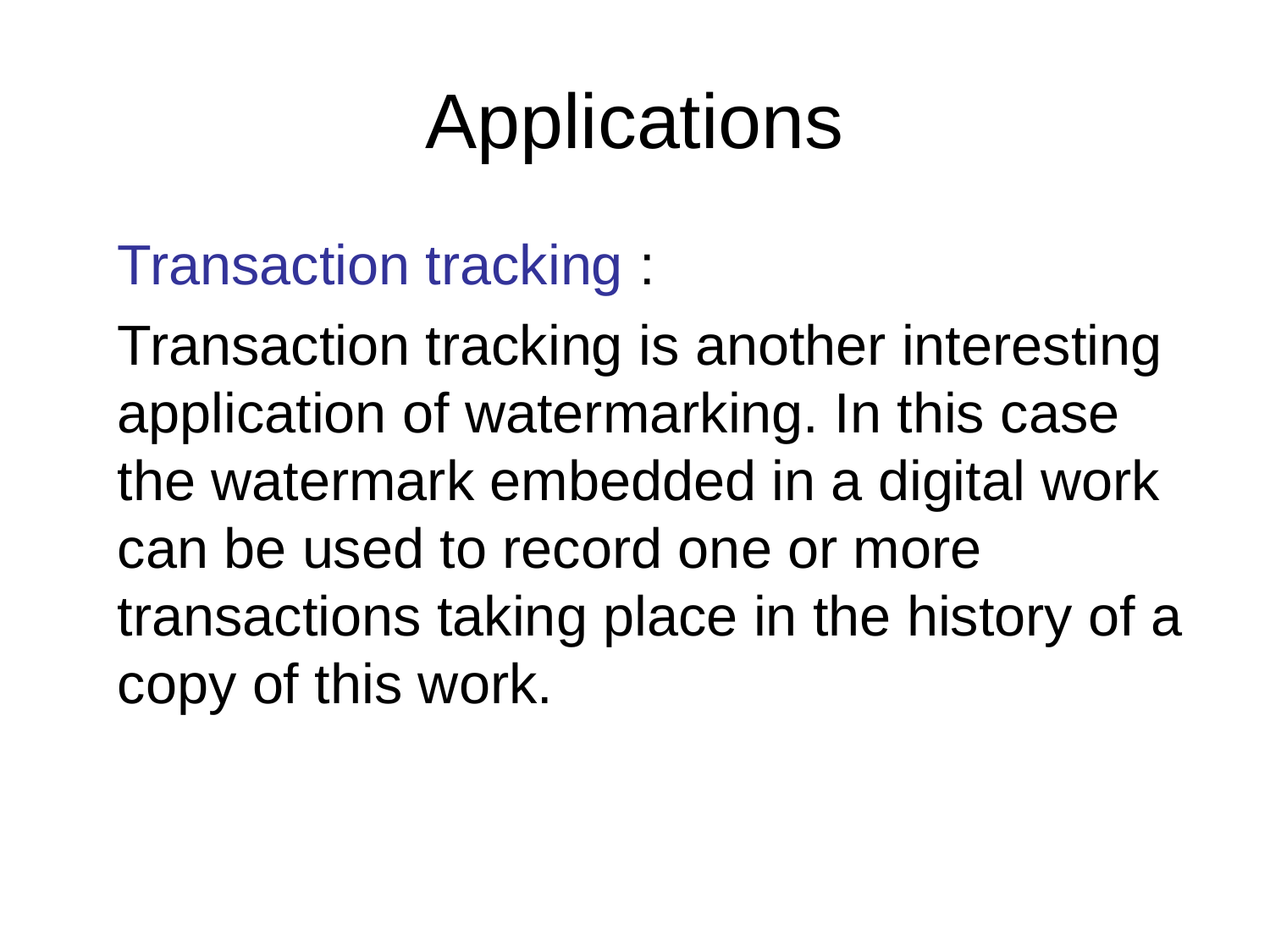

Applications
 	Transaction tracking :
	Transaction tracking is another interesting application of watermarking. In this case the watermark embedded in a digital work can be used to record one or more transactions taking place in the history of a copy of this work.